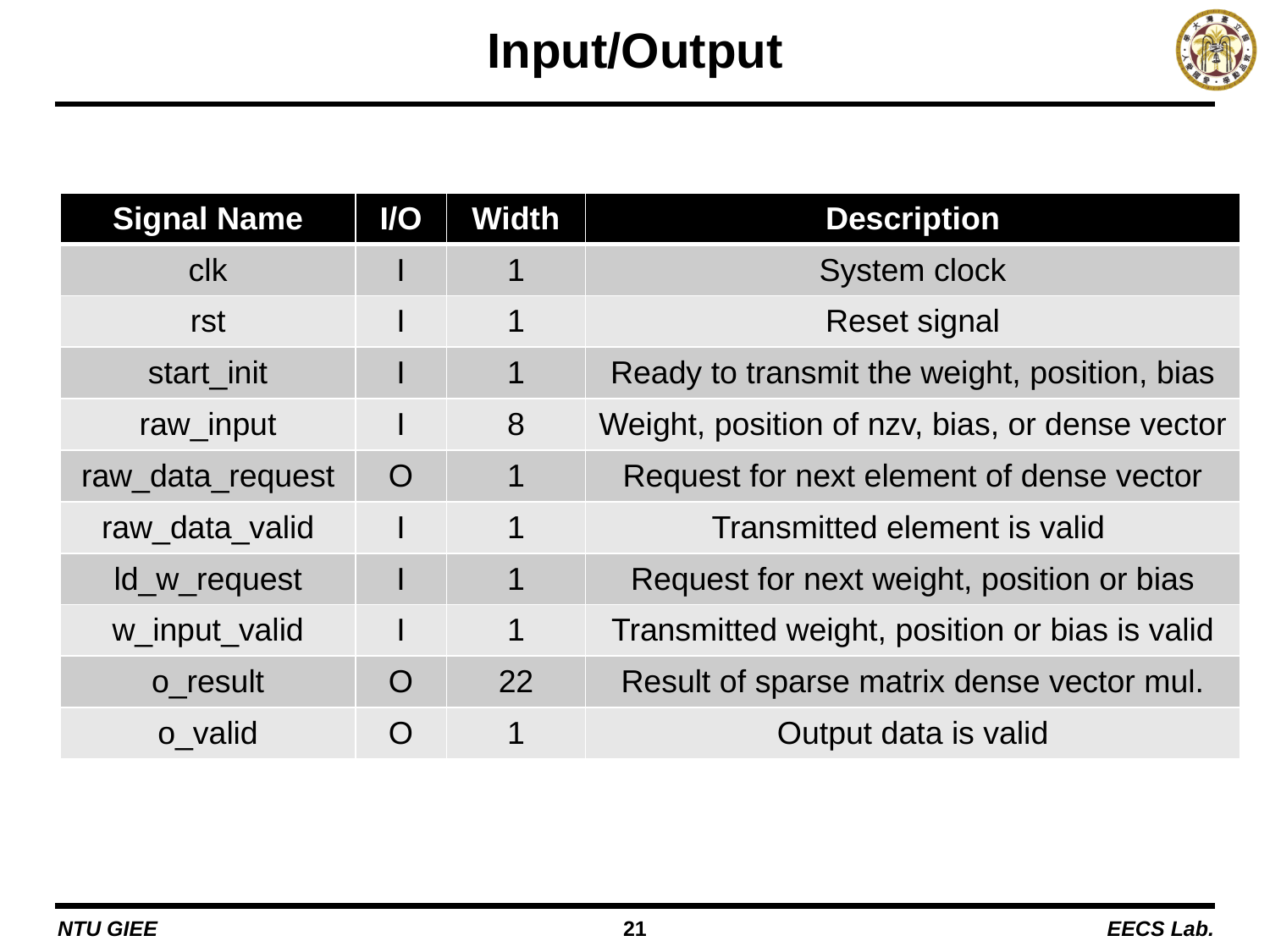

# Input/Output
| Signal Name | I/O | Width | Description |
| --- | --- | --- | --- |
| clk | I | 1 | System clock |
| rst | I | 1 | Reset signal |
| start\_init | I | 1 | Ready to transmit the weight, position, bias |
| raw\_input | I | 8 | Weight, position of nzv, bias, or dense vector |
| raw\_data\_request | O | 1 | Request for next element of dense vector |
| raw\_data\_valid | I | 1 | Transmitted element is valid |
| ld\_w\_request | I | 1 | Request for next weight, position or bias |
| w\_input\_valid | I | 1 | Transmitted weight, position or bias is valid |
| o\_result | O | 22 | Result of sparse matrix dense vector mul. |
| o\_valid | O | 1 | Output data is valid |
NTU GIEE
21
EECS Lab.